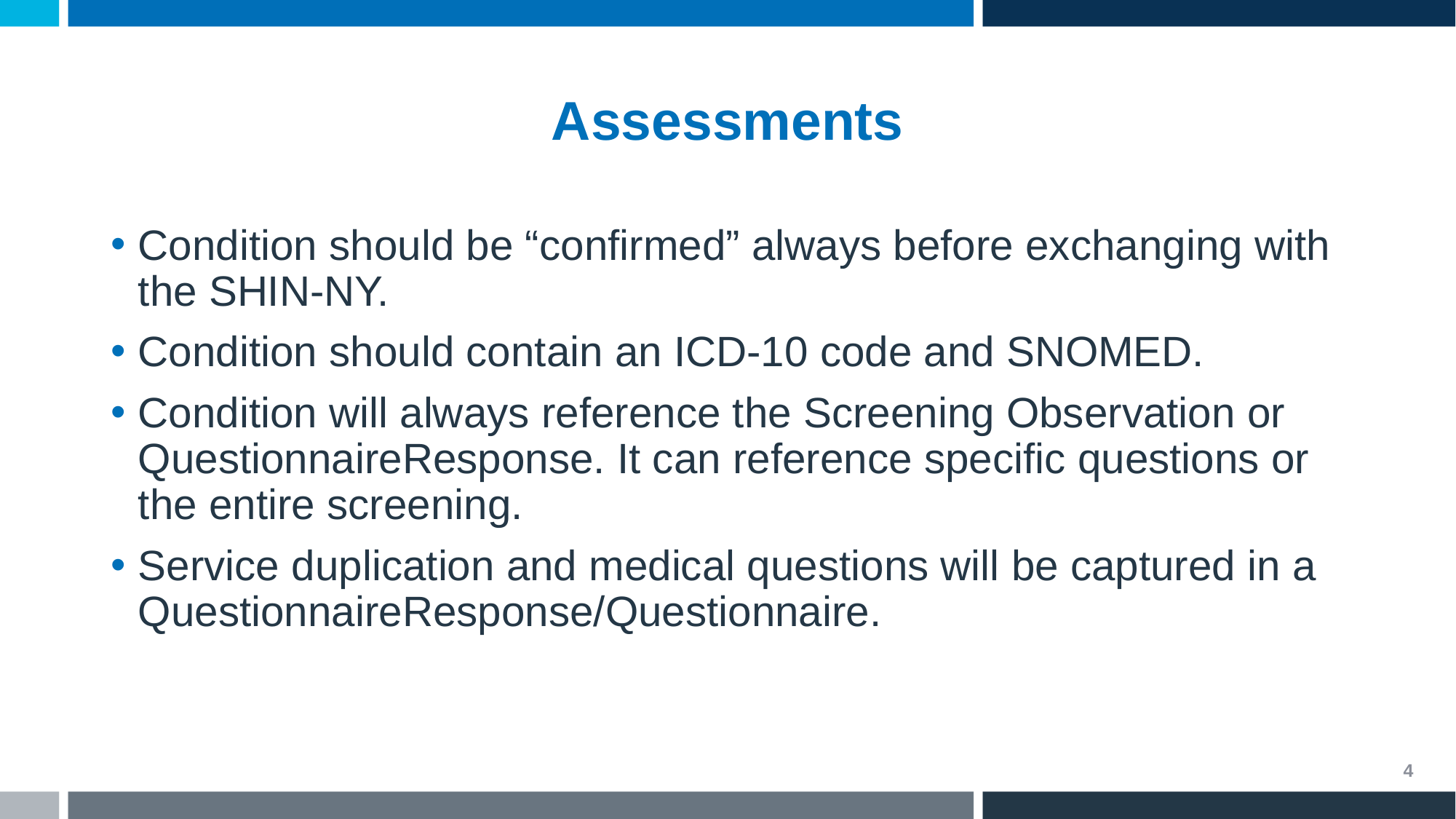

# Assessments
Condition should be “confirmed” always before exchanging with the SHIN-NY.
Condition should contain an ICD-10 code and SNOMED.
Condition will always reference the Screening Observation or QuestionnaireResponse. It can reference specific questions or the entire screening.
Service duplication and medical questions will be captured in a QuestionnaireResponse/Questionnaire.
4